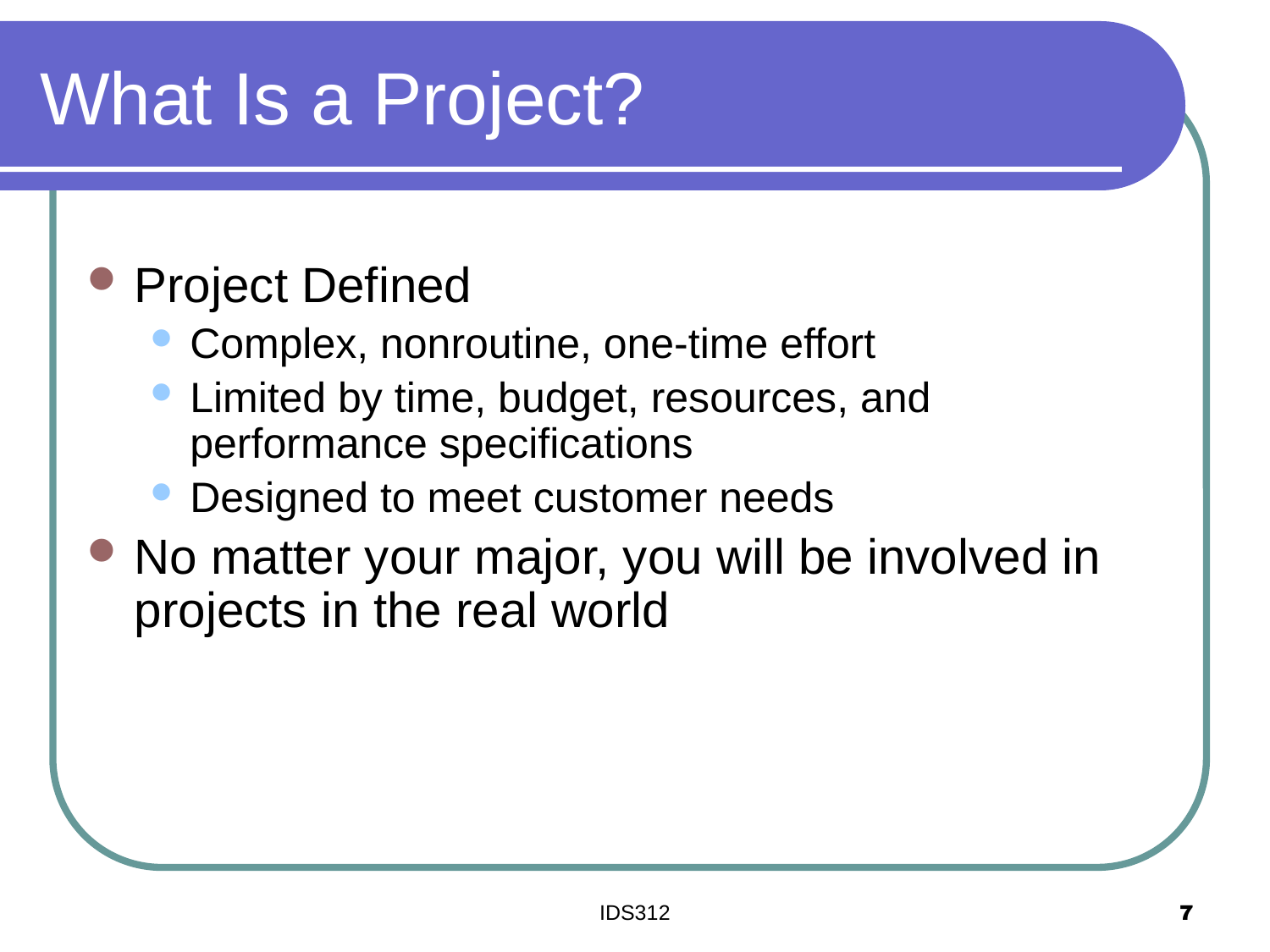

# What Is a Project?
Project Defined
Complex, nonroutine, one-time effort
Limited by time, budget, resources, and performance specifications
Designed to meet customer needs
No matter your major, you will be involved in projects in the real world
IDS312
7